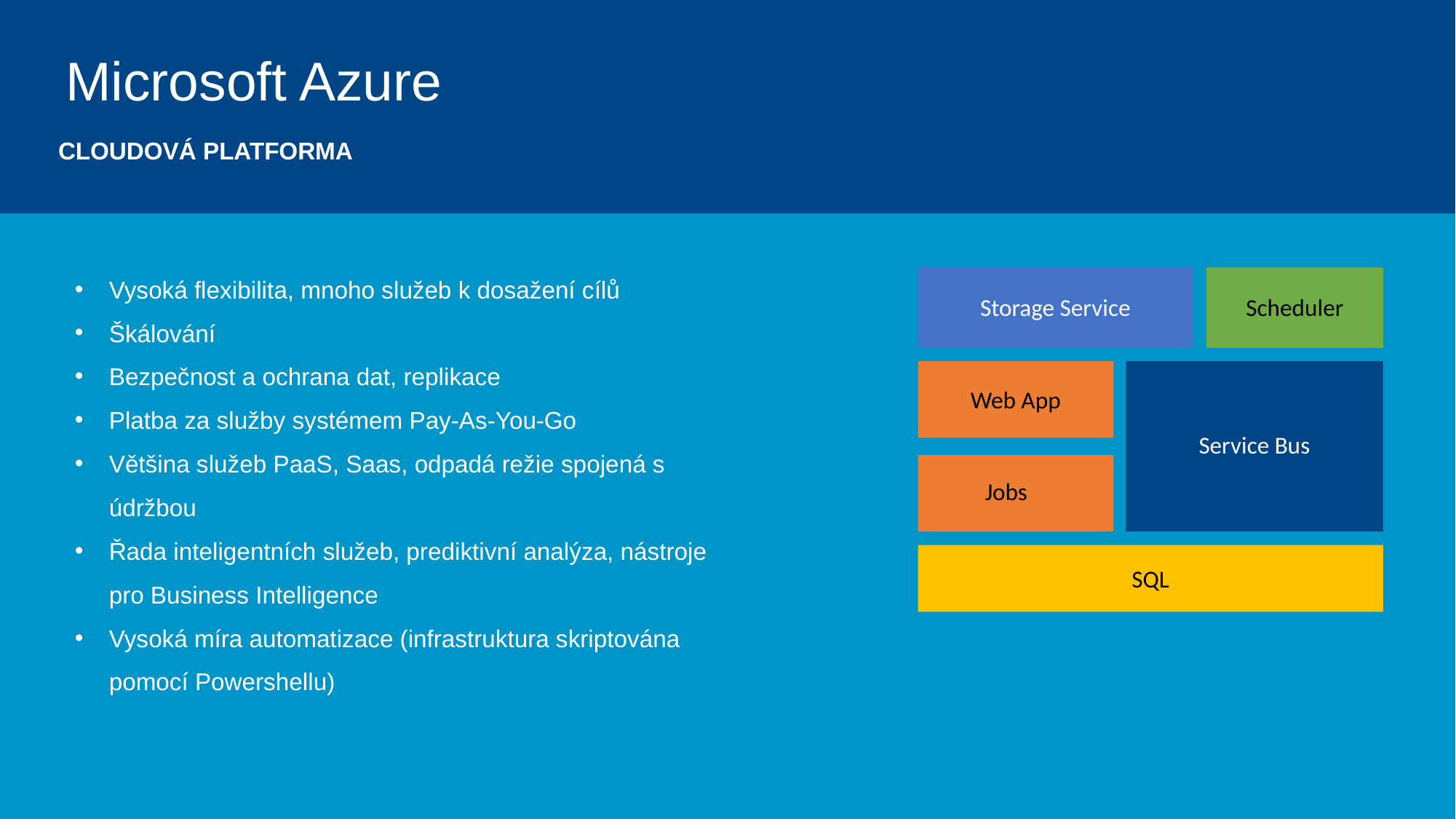

Microsoft Azure
CLOUDOVÁ PLATFORMA
Vysoká flexibilita, mnoho služeb k dosažení cílů
Škálování
Bezpečnost a ochrana dat, replikace
Platba za služby systémem Pay-As-You-Go
Většina služeb PaaS, Saas, odpadá režie spojená s údržbou
Řada inteligentních služeb, prediktivní analýza, nástroje pro Business Intelligence
Vysoká míra automatizace (infrastruktura skriptována pomocí Powershellu)

Storage Service
Scheduler

Web App
Service Bus

Jobs

SQL